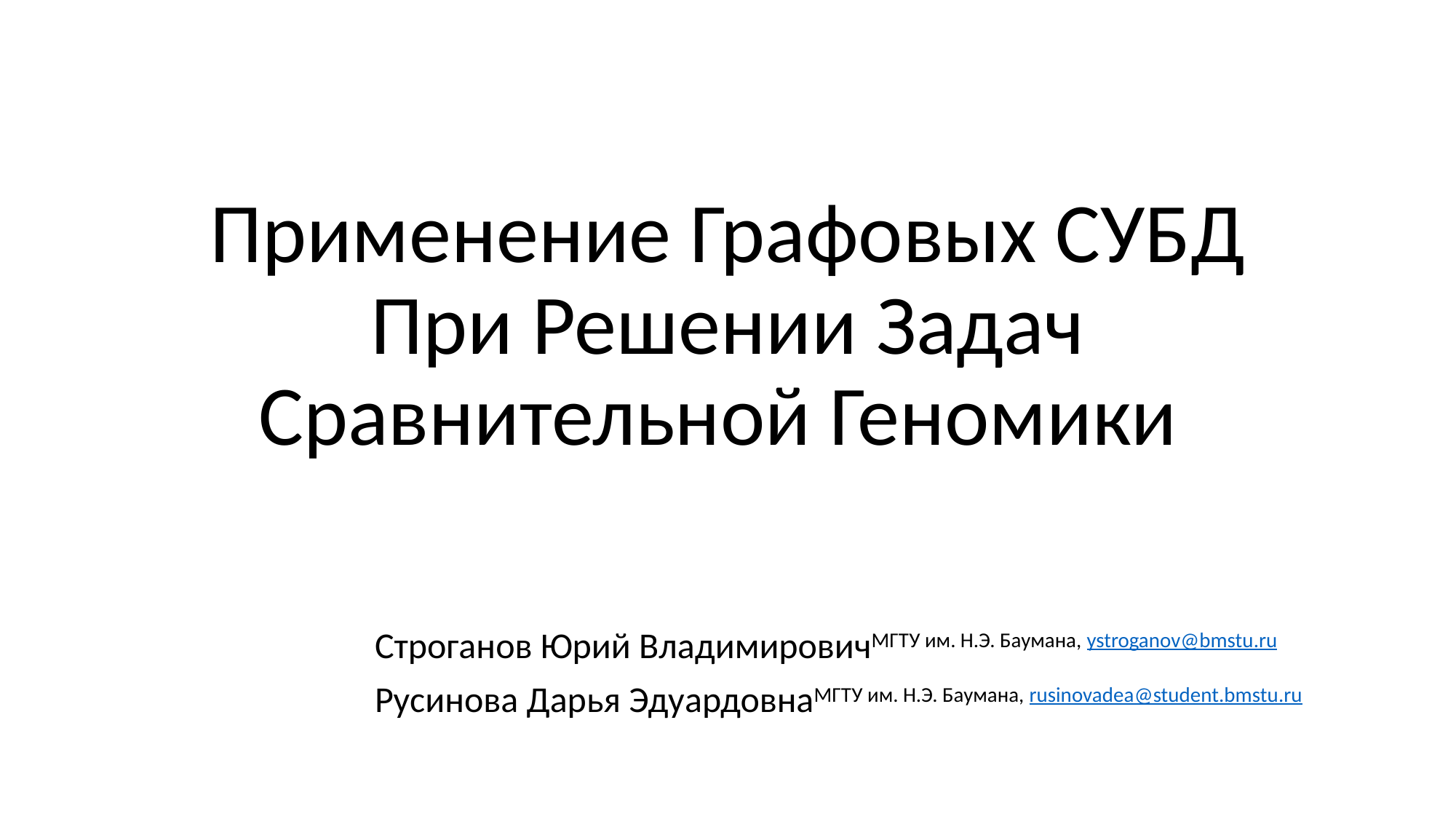

# Применение Графовых СУБД При Решении Задач Сравнительной Геномики
Строганов Юрий ВладимировичМГТУ им. Н.Э. Баумана, ystroganov@bmstu.ru
Русинова Дарья ЭдуардовнаМГТУ им. Н.Э. Баумана, rusinovadea@student.bmstu.ru